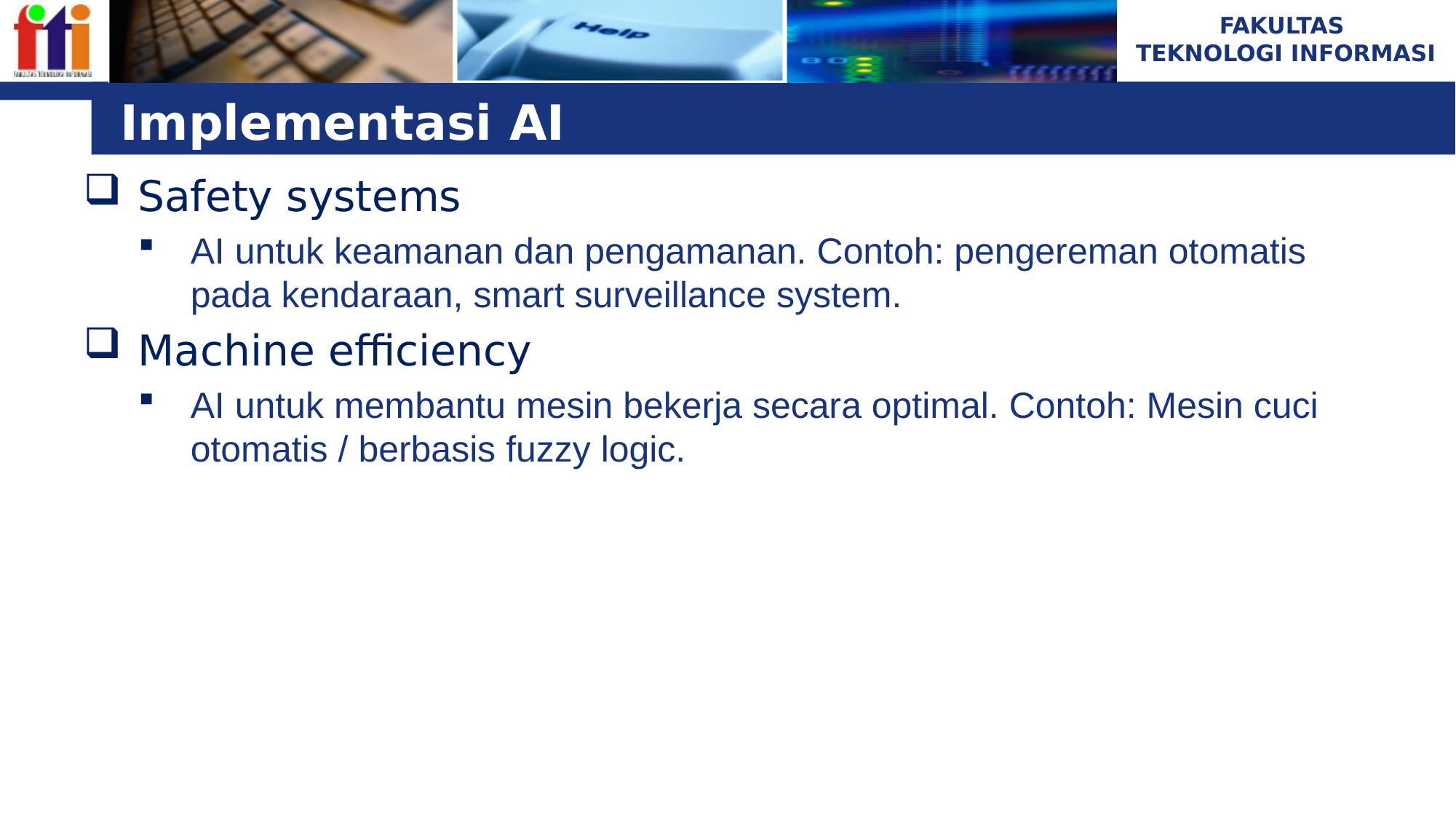

# Implementasi AI
Safety systems
AI untuk keamanan dan pengamanan. Contoh: pengereman otomatis pada kendaraan, smart surveillance system.
Machine efficiency
AI untuk membantu mesin bekerja secara optimal. Contoh: Mesin cuci otomatis / berbasis fuzzy logic.